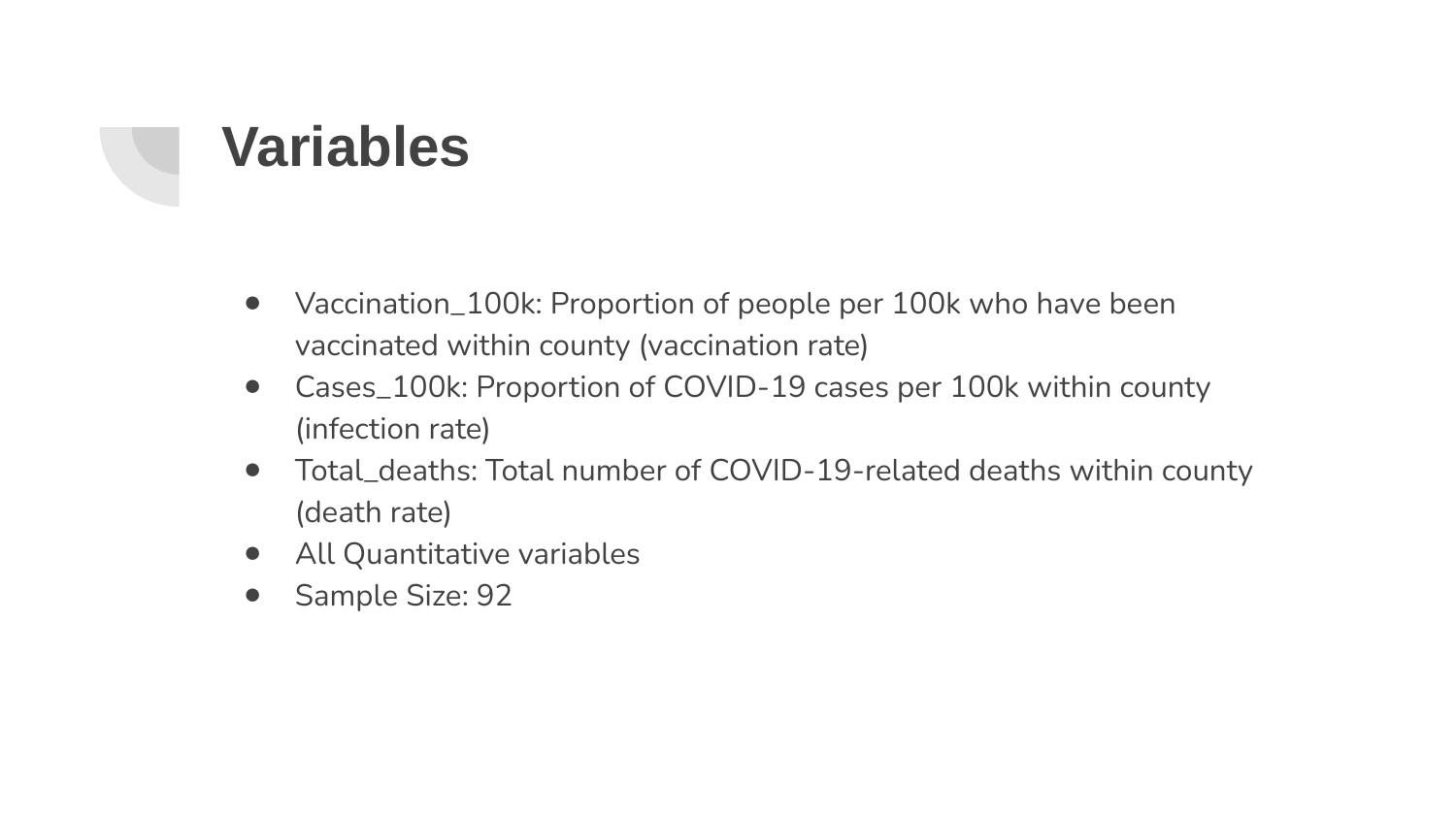

# Variables
Vaccination_100k: Proportion of people per 100k who have been vaccinated within county (vaccination rate)
Cases_100k: Proportion of COVID-19 cases per 100k within county (infection rate)
Total_deaths: Total number of COVID-19-related deaths within county (death rate)
All Quantitative variables
Sample Size: 92